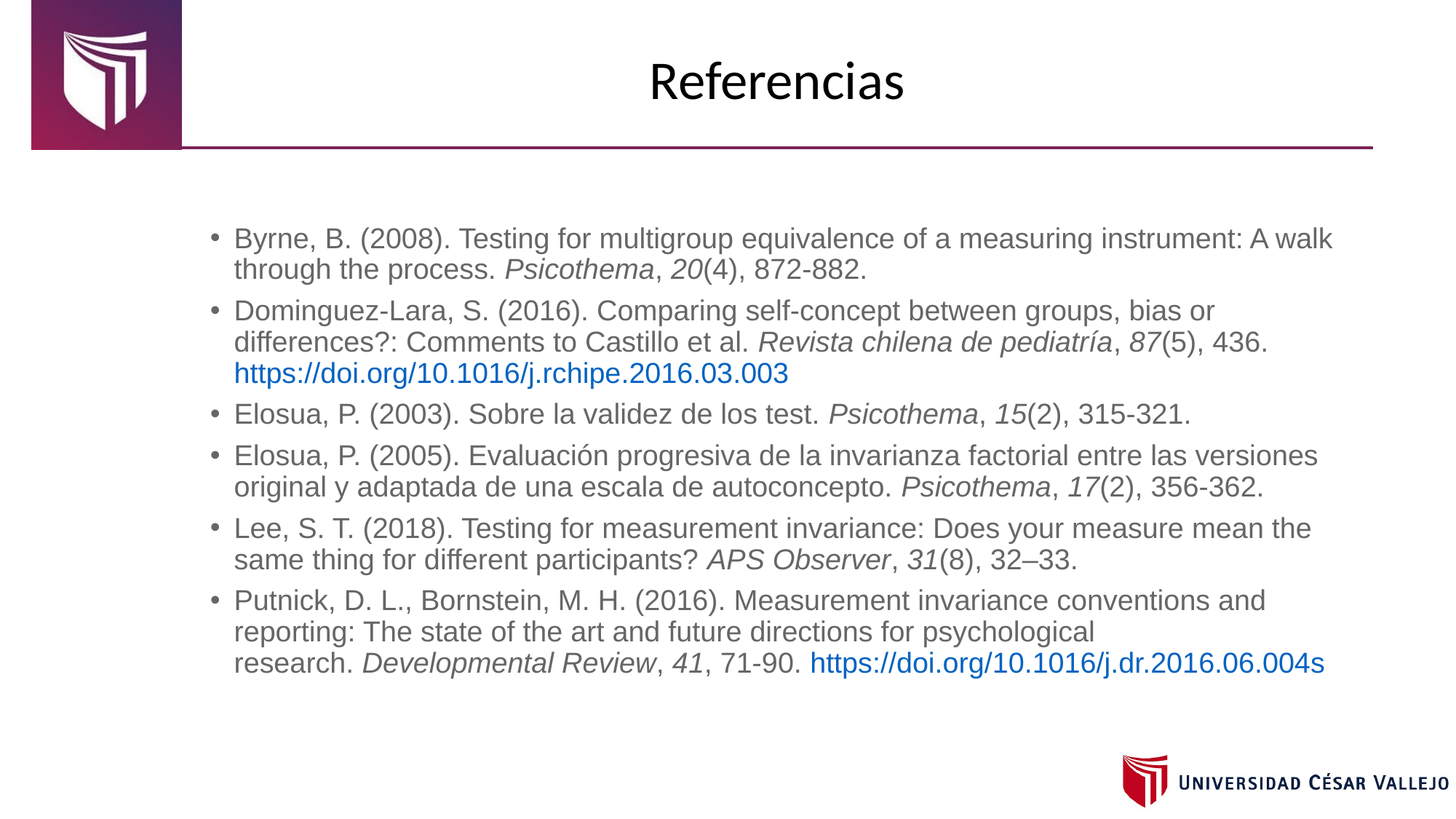

# Referencias
Byrne, B. (2008). Testing for multigroup equivalence of a measuring instrument: A walk through the process. Psicothema, 20(4), 872-882.
Dominguez-Lara, S. (2016). Comparing self-concept between groups, bias or differences?: Comments to Castillo et al. Revista chilena de pediatría, 87(5), 436. https://doi.org/10.1016/j.rchipe.2016.03.003
Elosua, P. (2003). Sobre la validez de los test. Psicothema, 15(2), 315-321.
Elosua, P. (2005). Evaluación progresiva de la invarianza factorial entre las versiones original y adaptada de una escala de autoconcepto. Psicothema, 17(2), 356-362.
Lee, S. T. (2018). Testing for measurement invariance: Does your measure mean the same thing for different participants? APS Observer, 31(8), 32–33.
Putnick, D. L., Bornstein, M. H. (2016). Measurement invariance conventions and reporting: The state of the art and future directions for psychological research. Developmental Review, 41, 71-90. https://doi.org/10.1016/j.dr.2016.06.004s